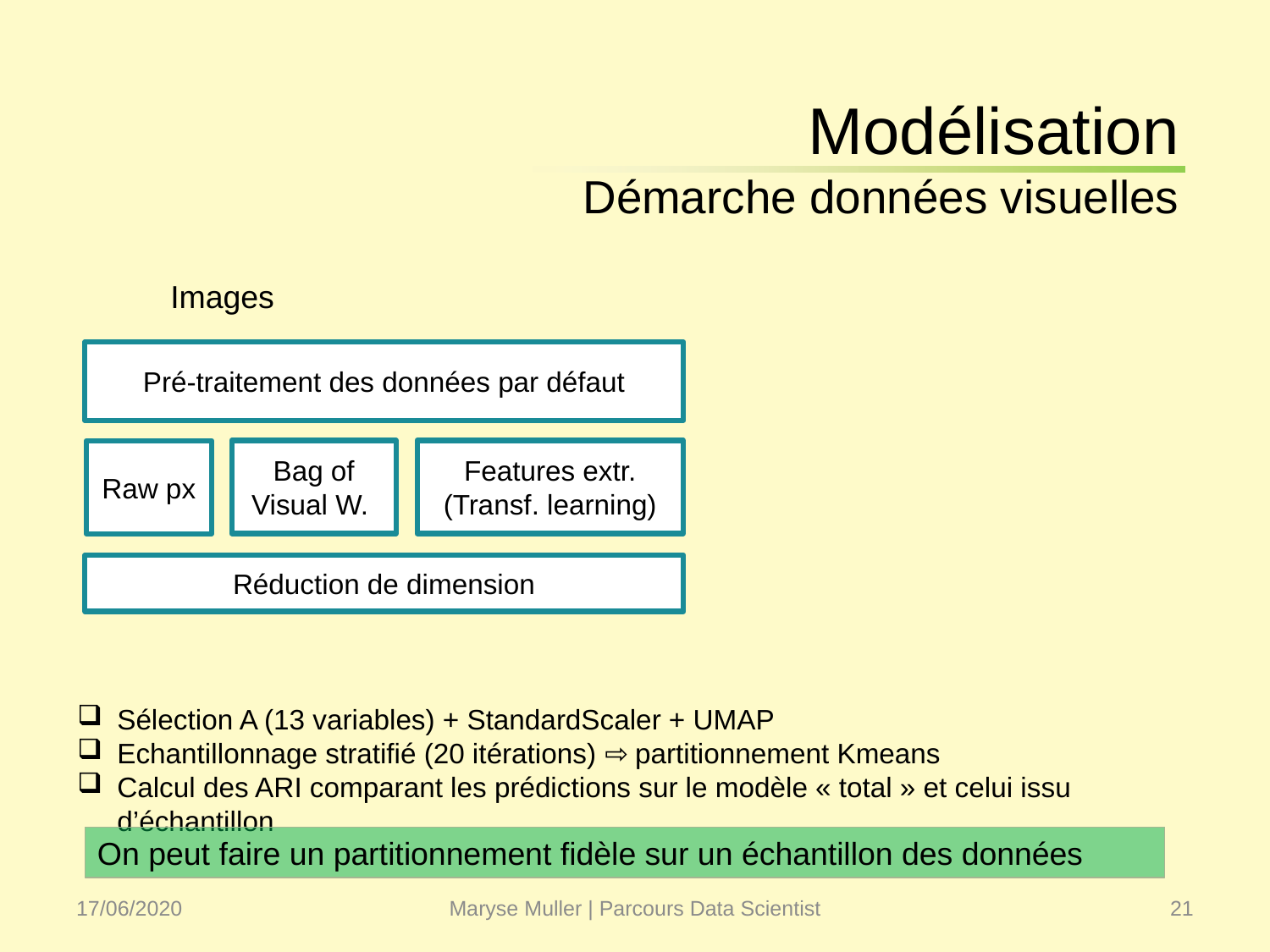

# Modélisation Démarche données visuelles

Images
Pré-traitement des données par défaut
Features extr. (Transf. learning)
Bag of Visual W.
Raw px
Réduction de dimension
Sélection A (13 variables) + StandardScaler + UMAP
Echantillonnage stratifié (20 itérations) ⇨ partitionnement Kmeans
Calcul des ARI comparant les prédictions sur le modèle « total » et celui issu d’échantillon
On peut faire un partitionnement fidèle sur un échantillon des données
17/06/2020
Maryse Muller | Parcours Data Scientist
21